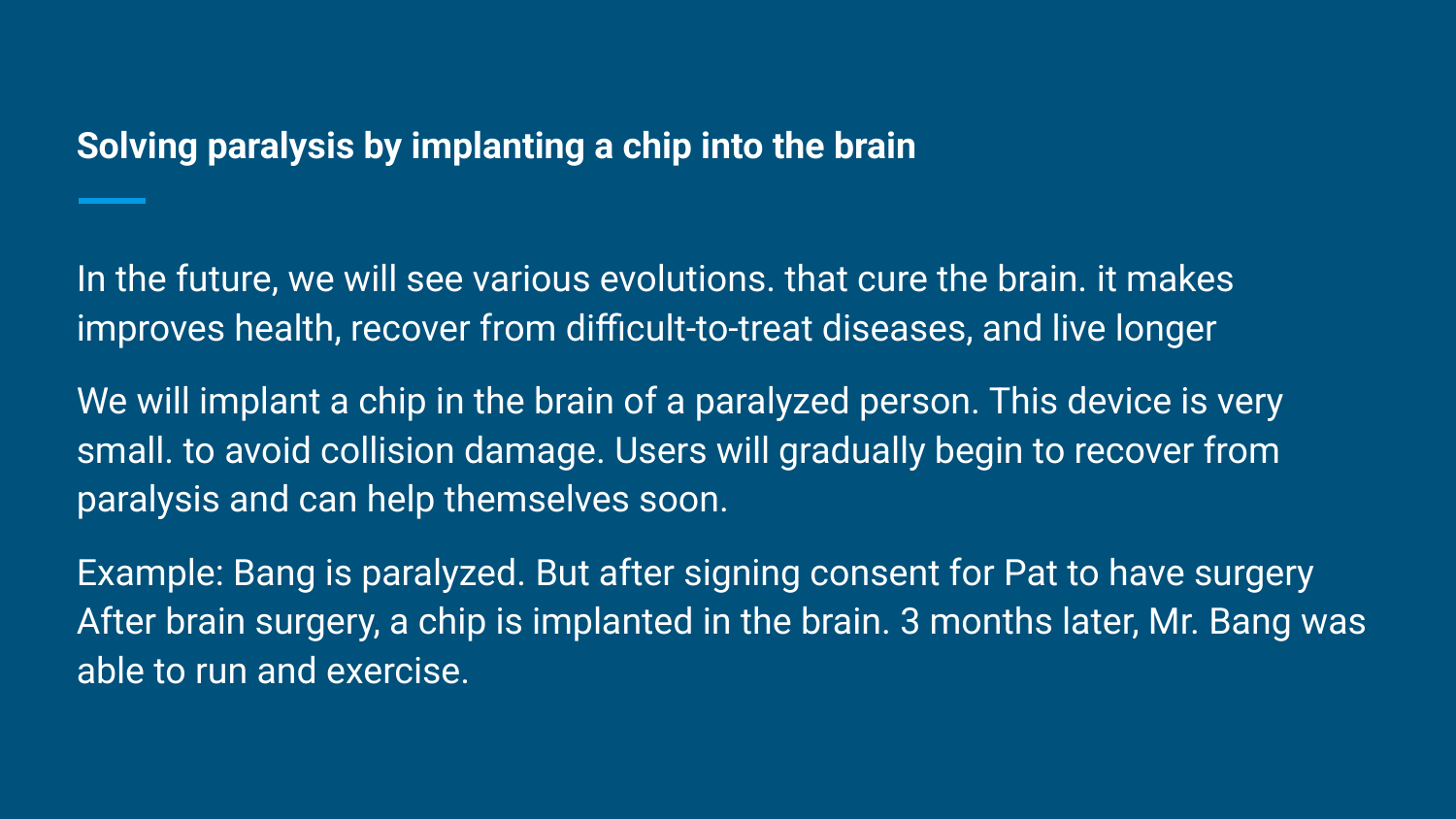

# Solving paralysis by implanting a chip into the brain
In the future, we will see various evolutions. that cure the brain. it makes improves health, recover from difficult-to-treat diseases, and live longer
We will implant a chip in the brain of a paralyzed person. This device is very small. to avoid collision damage. Users will gradually begin to recover from paralysis and can help themselves soon.
Example: Bang is paralyzed. But after signing consent for Pat to have surgery After brain surgery, a chip is implanted in the brain. 3 months later, Mr. Bang was able to run and exercise.